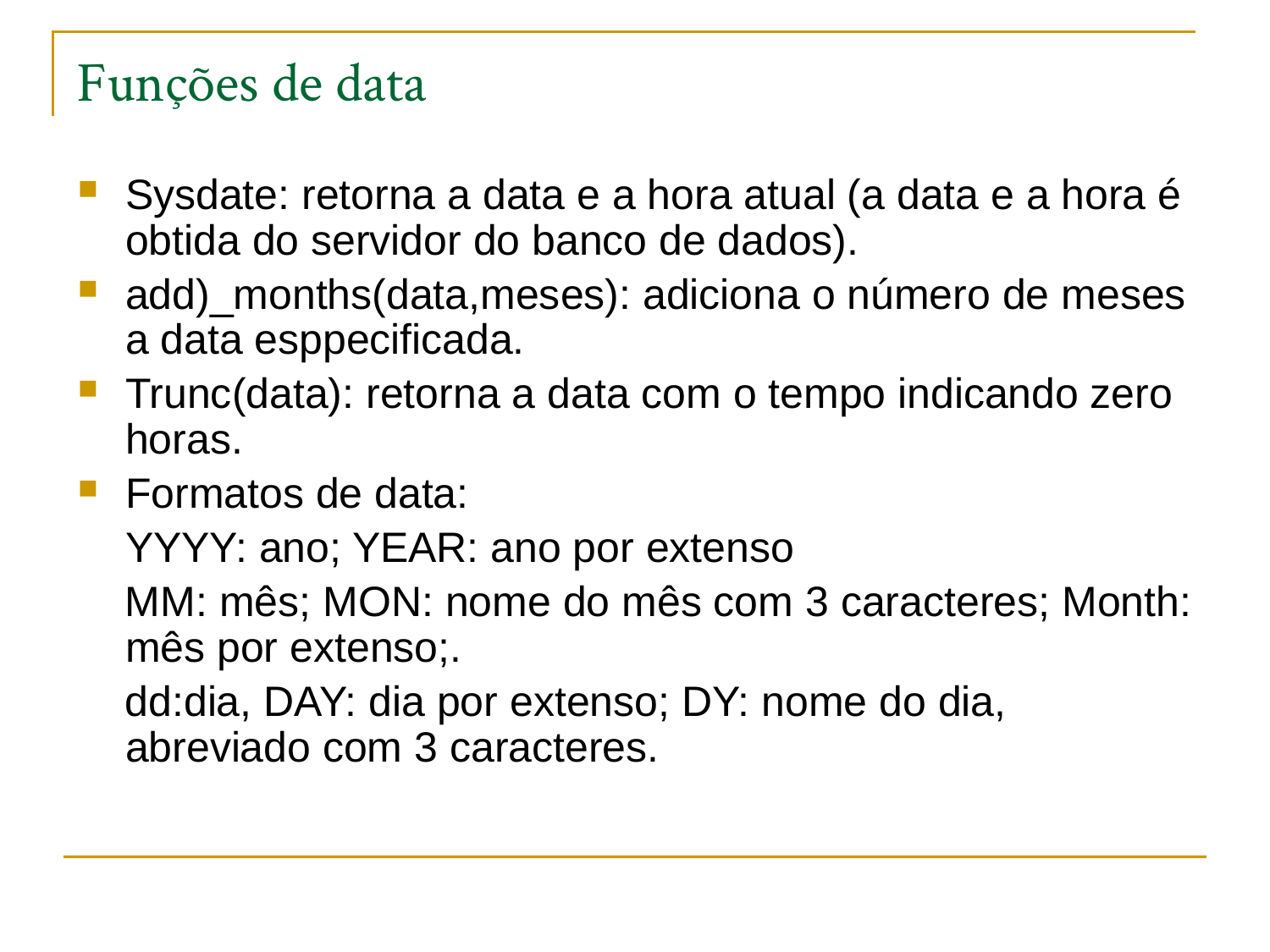

# Funções de data
Sysdate: retorna a data e a hora atual (a data e a hora é obtida do servidor do banco de dados).
add)_months(data,meses): adiciona o número de meses a data esppecificada.
Trunc(data): retorna a data com o tempo indicando zero horas.
Formatos de data:
	YYYY: ano; YEAR: ano por extenso
    MM: mês; MON: nome do mês com 3 caracteres; Month: mês por extenso;.
    dd:dia, DAY: dia por extenso; DY: nome do dia, abreviado com 3 caracteres.